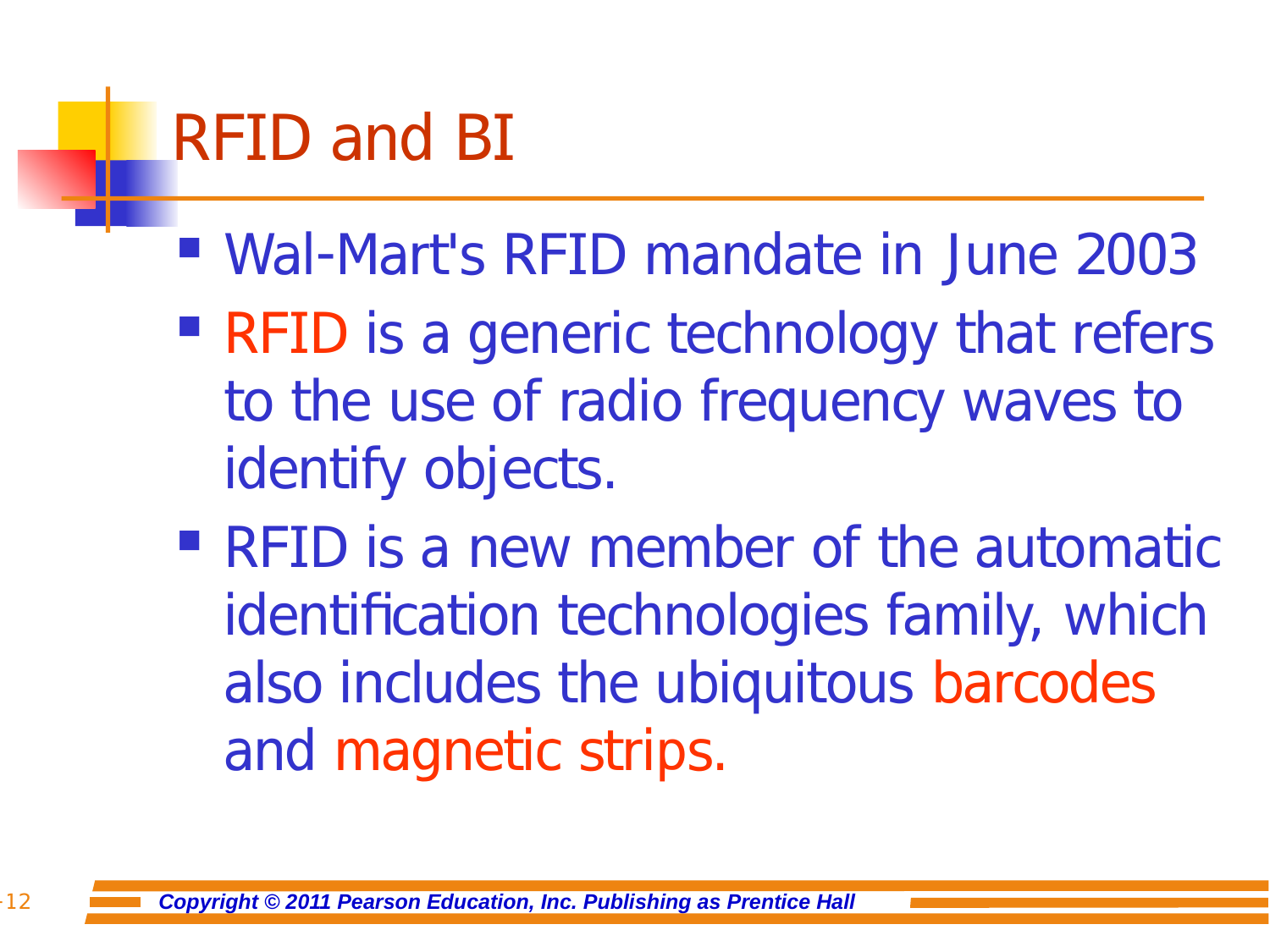

# RFID and BI
Wal-Mart's RFID mandate in June 2003
RFID is a generic technology that refers to the use of radio frequency waves to identify objects.
RFID is a new member of the automatic identification technologies family, which also includes the ubiquitous barcodes and magnetic strips.